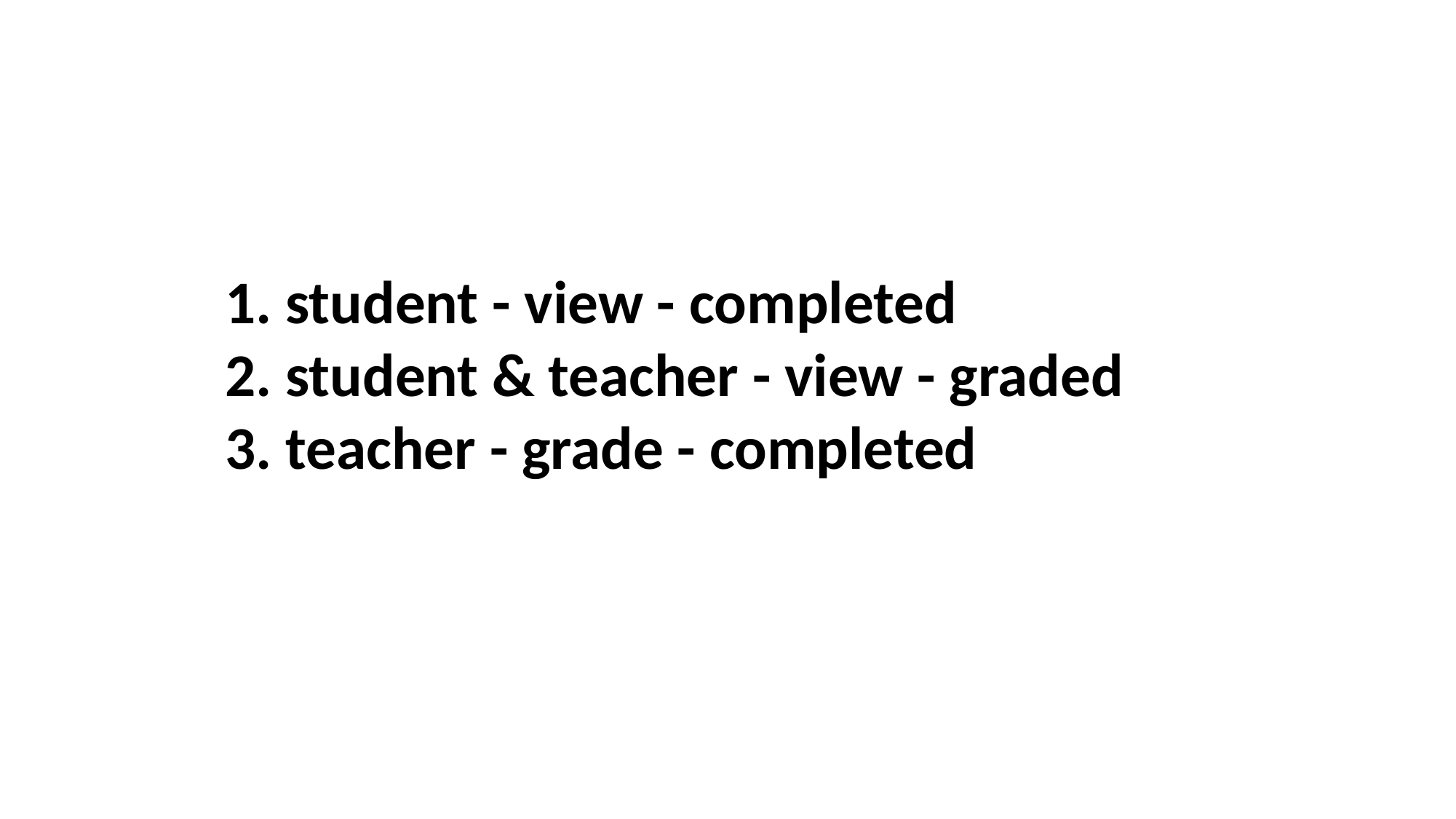

1. student - view - completed
2. student & teacher - view - graded
3. teacher - grade - completed